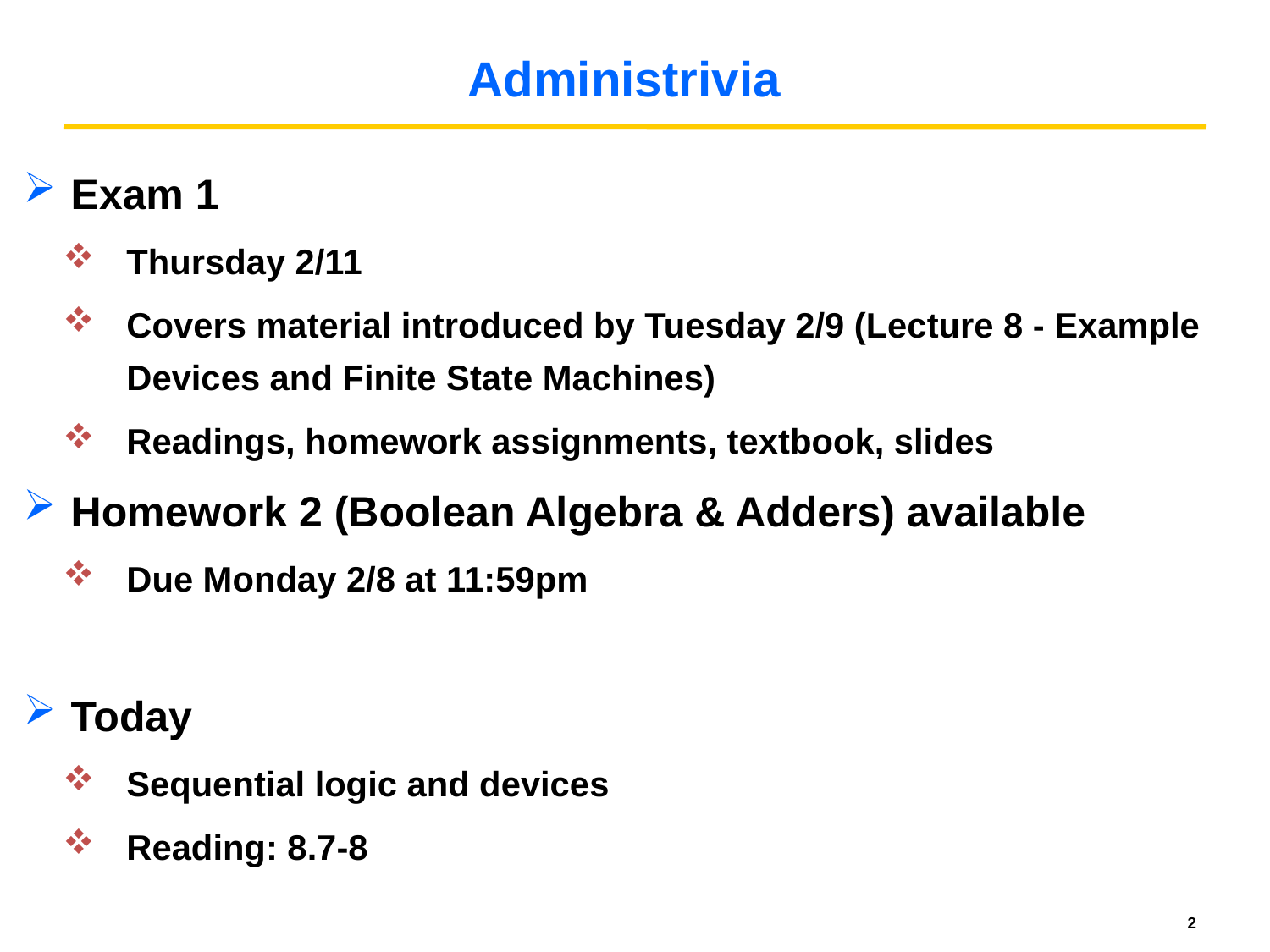

# Administrivia
Exam 1
Thursday 2/11
Covers material introduced by Tuesday 2/9 (Lecture 8 - Example Devices and Finite State Machines)
Readings, homework assignments, textbook, slides
Homework 2 (Boolean Algebra & Adders) available
Due Monday 2/8 at 11:59pm

Today
Sequential logic and devices
Reading: 8.7-8
2